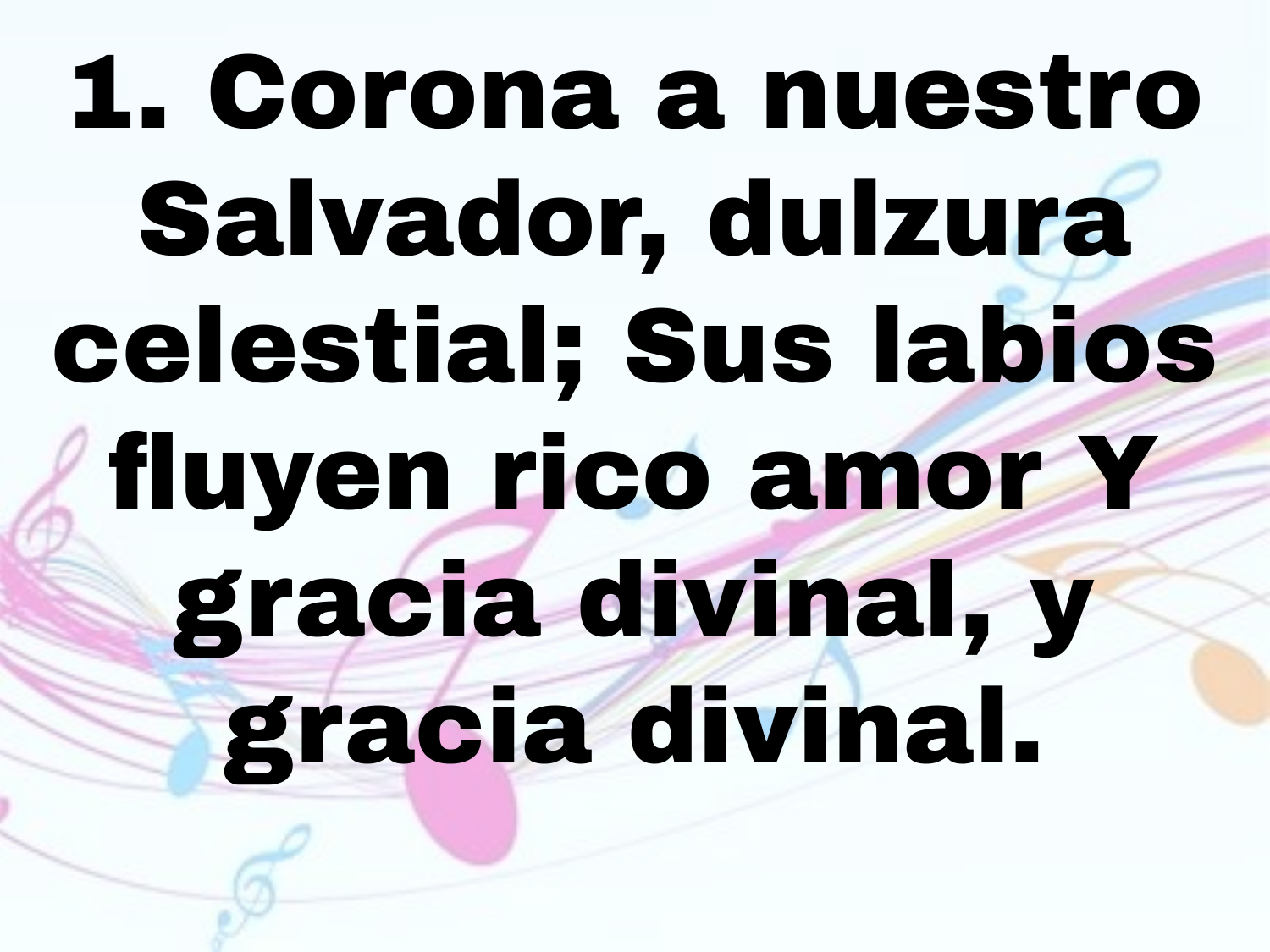

1. Corona a nuestro Salvador, dulzura celestial; Sus labios fluyen rico amor Y gracia divinal, y gracia divinal.